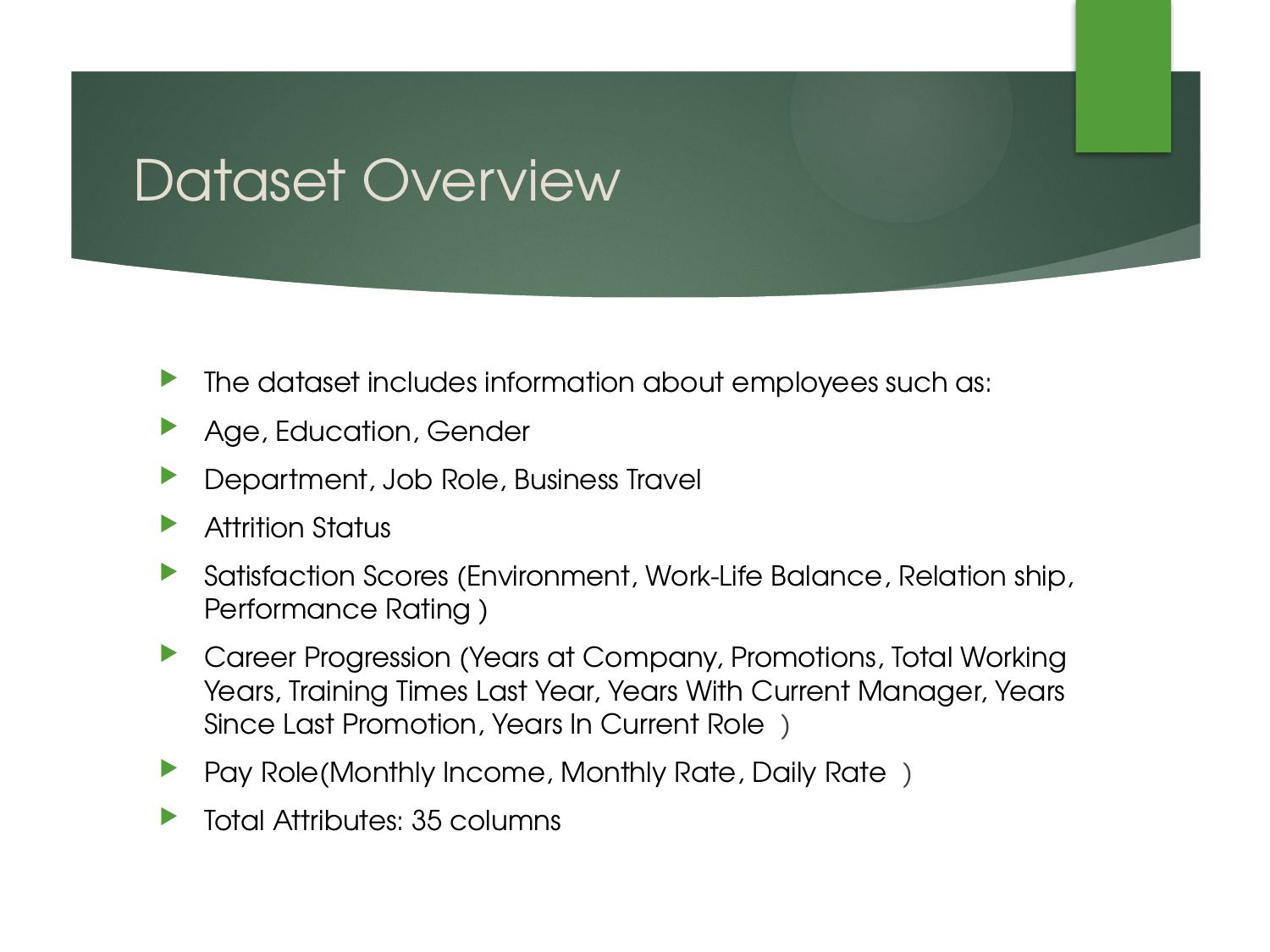

# Dataset Overview
The dataset includes information about employees such as:
Age, Education, Gender
Department, Job Role, Business Travel
Attrition Status
Satisfaction Scores (Environment, Work-Life Balance, Relation ship, Performance Rating )
Career Progression (Years at Company, Promotions, Total Working Years, Training Times Last Year, Years With Current Manager, Years Since Last Promotion, Years In Current Role  )
Pay Role(Monthly Income, Monthly Rate, Daily Rate  )
Total Attributes: 35 columns